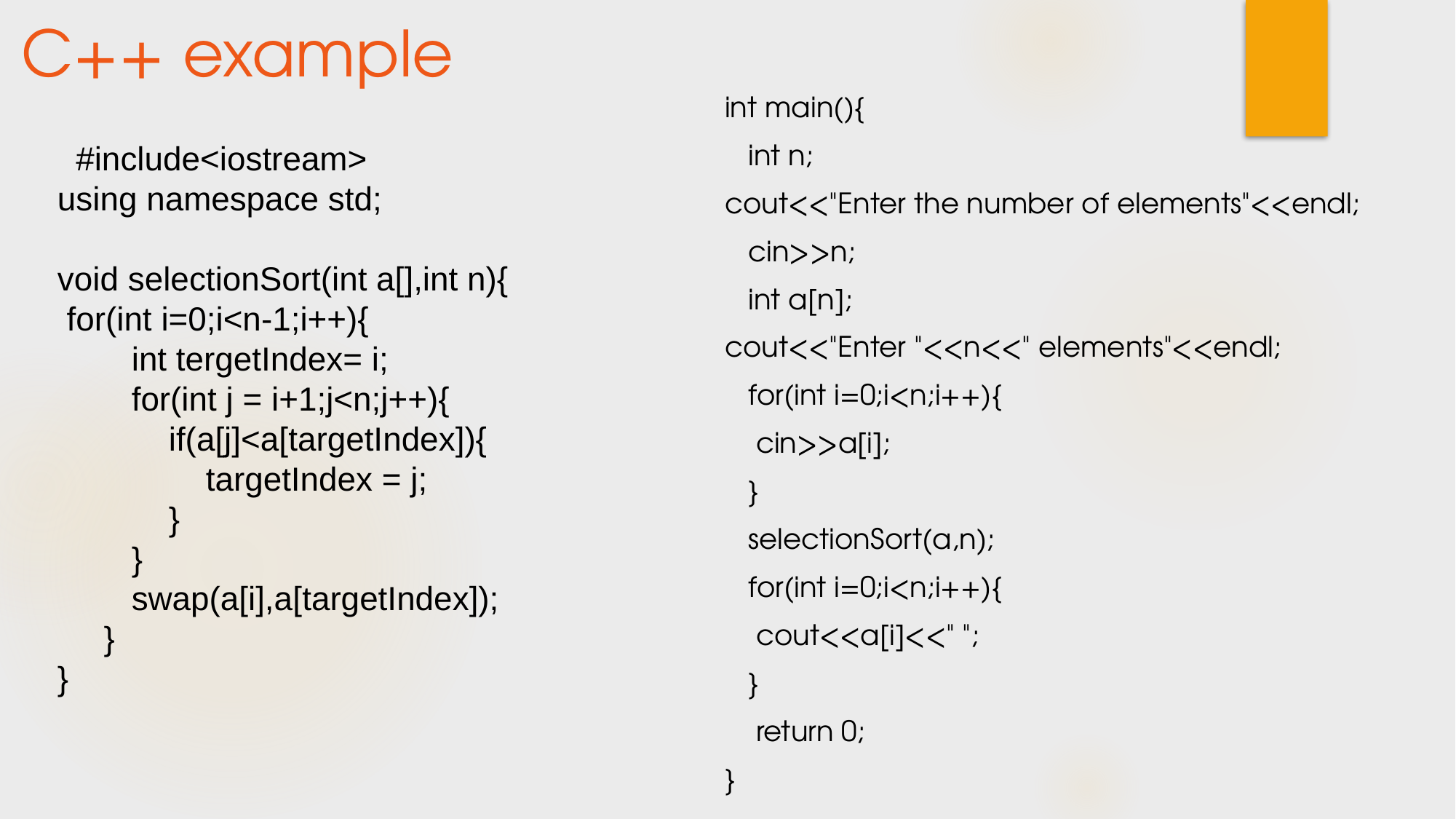

# C++ example
int main(){
   int n;
cout<<"Enter the number of elements"<<endl;
   cin>>n;
   int a[n];
cout<<"Enter "<<n<<" elements"<<endl;
   for(int i=0;i<n;i++){
    cin>>a[i];
   }
   selectionSort(a,n);
   for(int i=0;i<n;i++){
    cout<<a[i]<<" ";
   }
    return 0;
}
  #include<iostream>
using namespace std;

void selectionSort(int a[],int n){
 for(int i=0;i<n-1;i++){
        int tergetIndex= i;
        for(int j = i+1;j<n;j++){
            if(a[j]<a[targetIndex]){
                targetIndex = j;
            }
        }
        swap(a[i],a[targetIndex]);
     }
}